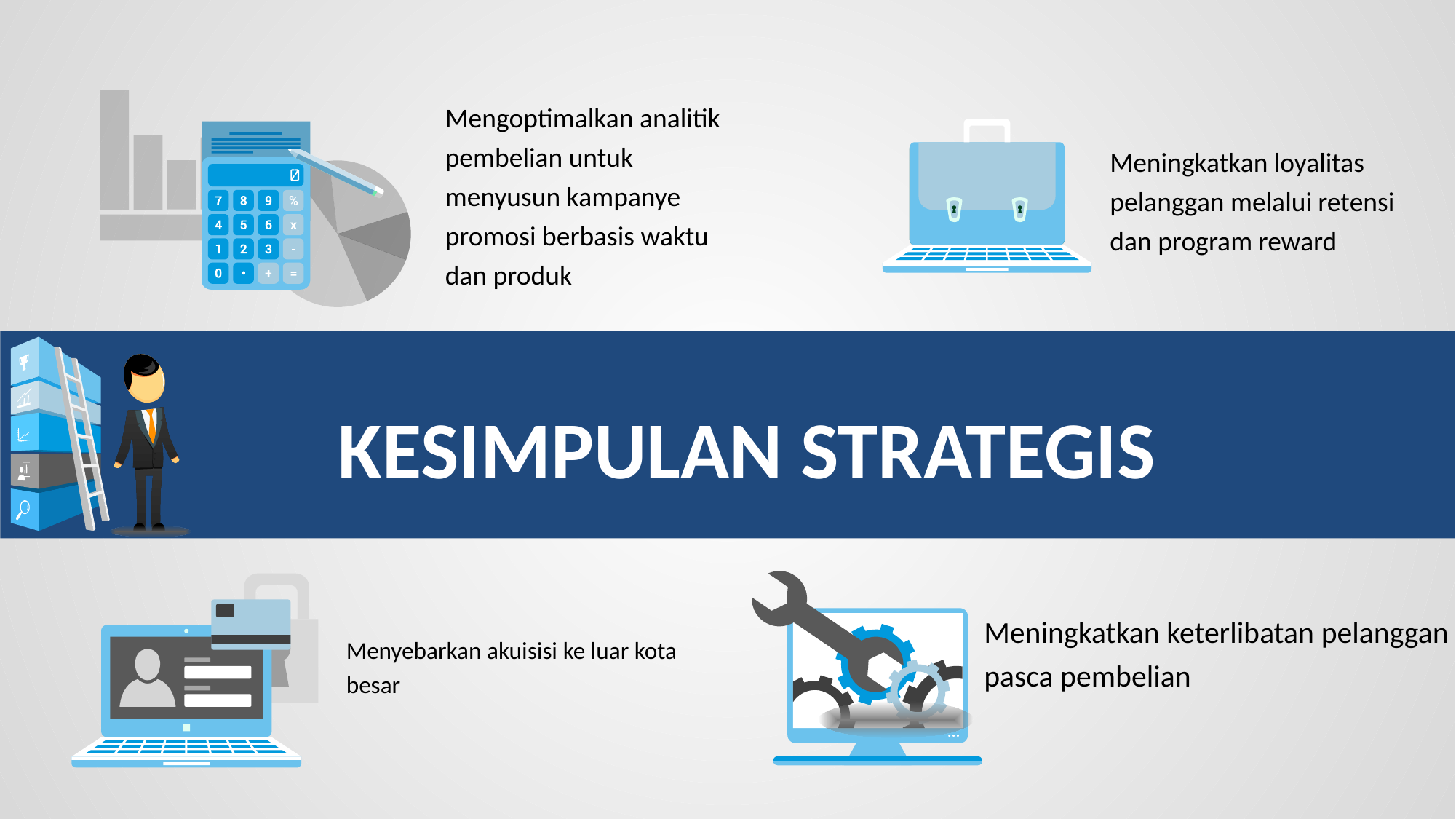

Mengoptimalkan analitik pembelian untuk menyusun kampanye promosi berbasis waktu dan produk

Meningkatkan loyalitas pelanggan melalui retensi dan program reward

# Kesimpulan Strategis

Meningkatkan keterlibatan pelanggan pasca pembelian
Menyebarkan akuisisi ke luar kota besar